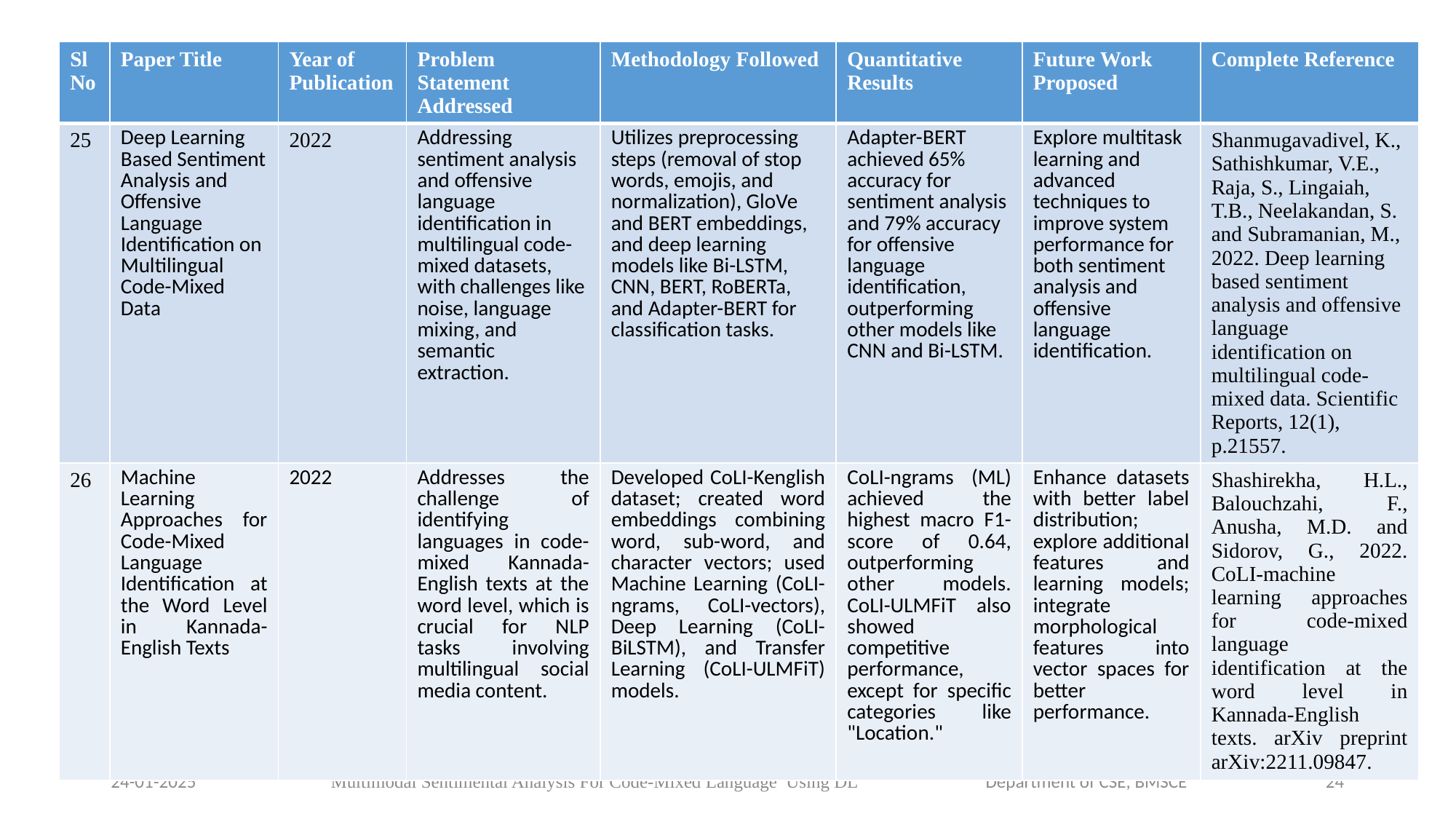

| Sl No | Paper Title | Year of Publication | Problem Statement Addressed | Methodology Followed | Quantitative Results | Future Work Proposed | Complete Reference |
| --- | --- | --- | --- | --- | --- | --- | --- |
| 25 | Deep Learning Based Sentiment Analysis and Offensive Language Identification on Multilingual Code-Mixed Data | 2022 | Addressing sentiment analysis and offensive language identification in multilingual code-mixed datasets, with challenges like noise, language mixing, and semantic extraction. | Utilizes preprocessing steps (removal of stop words, emojis, and normalization), GloVe and BERT embeddings, and deep learning models like Bi-LSTM, CNN, BERT, RoBERTa, and Adapter-BERT for classification tasks. | Adapter-BERT achieved 65% accuracy for sentiment analysis and 79% accuracy for offensive language identification, outperforming other models like CNN and Bi-LSTM. | Explore multitask learning and advanced techniques to improve system performance for both sentiment analysis and offensive language identification. | Shanmugavadivel, K., Sathishkumar, V.E., Raja, S., Lingaiah, T.B., Neelakandan, S. and Subramanian, M., 2022. Deep learning based sentiment analysis and offensive language identification on multilingual code-mixed data. Scientific Reports, 12(1), p.21557. |
| 26 | Machine Learning Approaches for Code-Mixed Language Identification at the Word Level in Kannada-English Texts | 2022 | Addresses the challenge of identifying languages in code-mixed Kannada-English texts at the word level, which is crucial for NLP tasks involving multilingual social media content. | Developed CoLI-Kenglish dataset; created word embeddings combining word, sub-word, and character vectors; used Machine Learning (CoLI-ngrams, CoLI-vectors), Deep Learning (CoLI-BiLSTM), and Transfer Learning (CoLI-ULMFiT) models. | CoLI-ngrams (ML) achieved the highest macro F1-score of 0.64, outperforming other models. CoLI-ULMFiT also showed competitive performance, except for specific categories like "Location." | Enhance datasets with better label distribution; explore additional features and learning models; integrate morphological features into vector spaces for better performance. | Shashirekha, H.L., Balouchzahi, F., Anusha, M.D. and Sidorov, G., 2022. CoLI-machine learning approaches for code-mixed language identification at the word level in Kannada-English texts. arXiv preprint arXiv:2211.09847. |
24-01-2025
Multimodal Sentimental Analysis For Code-Mixed Language  Using DL		Department of CSE, BMSCE
24